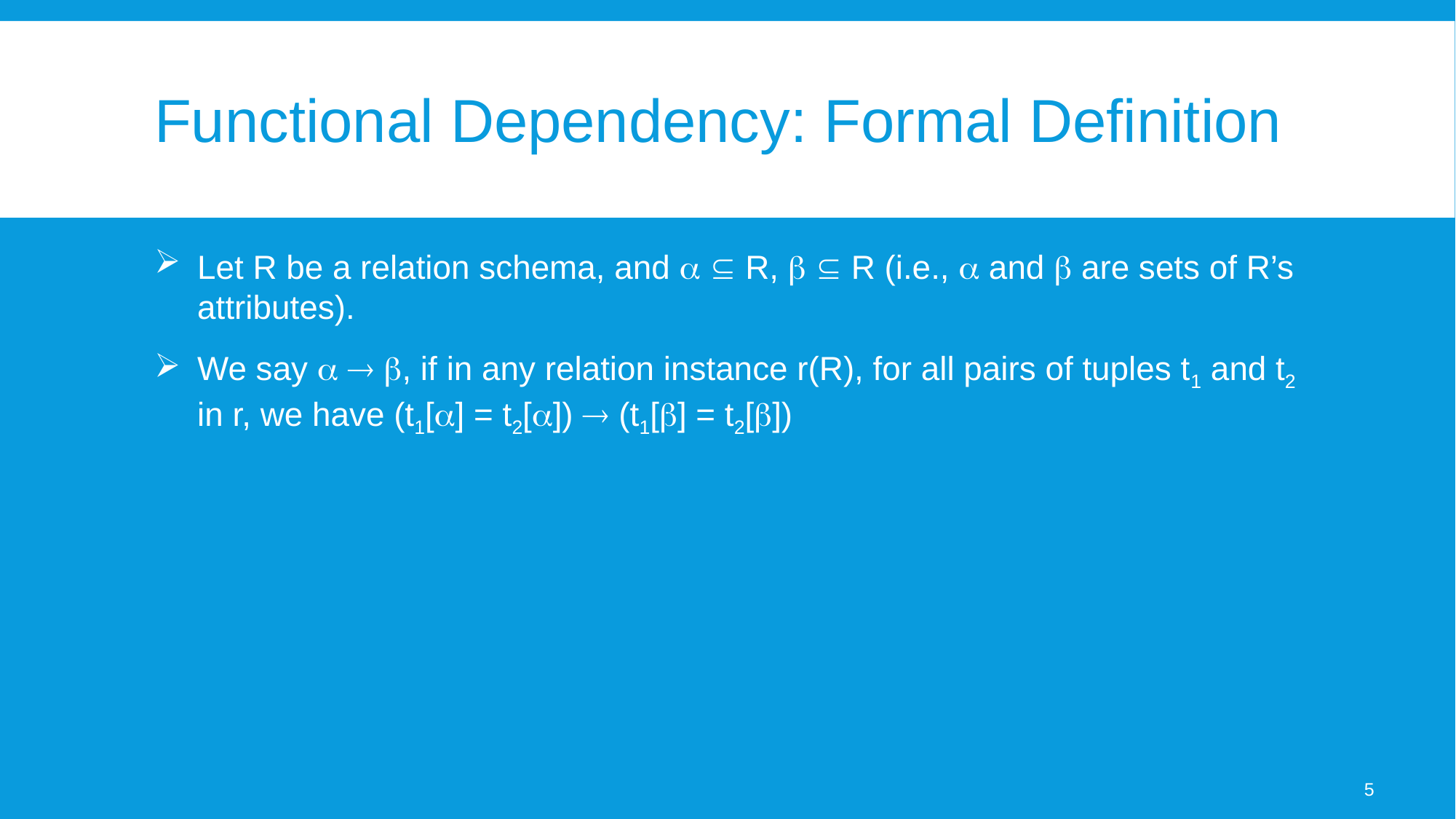

# Functional Dependency: Formal Definition
Let R be a relation schema, and α ⊆ R, β ⊆ R (i.e., α and β are sets of R’s attributes).
We say α → β, if in any relation instance r(R), for all pairs of tuples t1 and t2 in r, we have (t1[α] = t2[α]) → (t1[β] = t2[β])

5